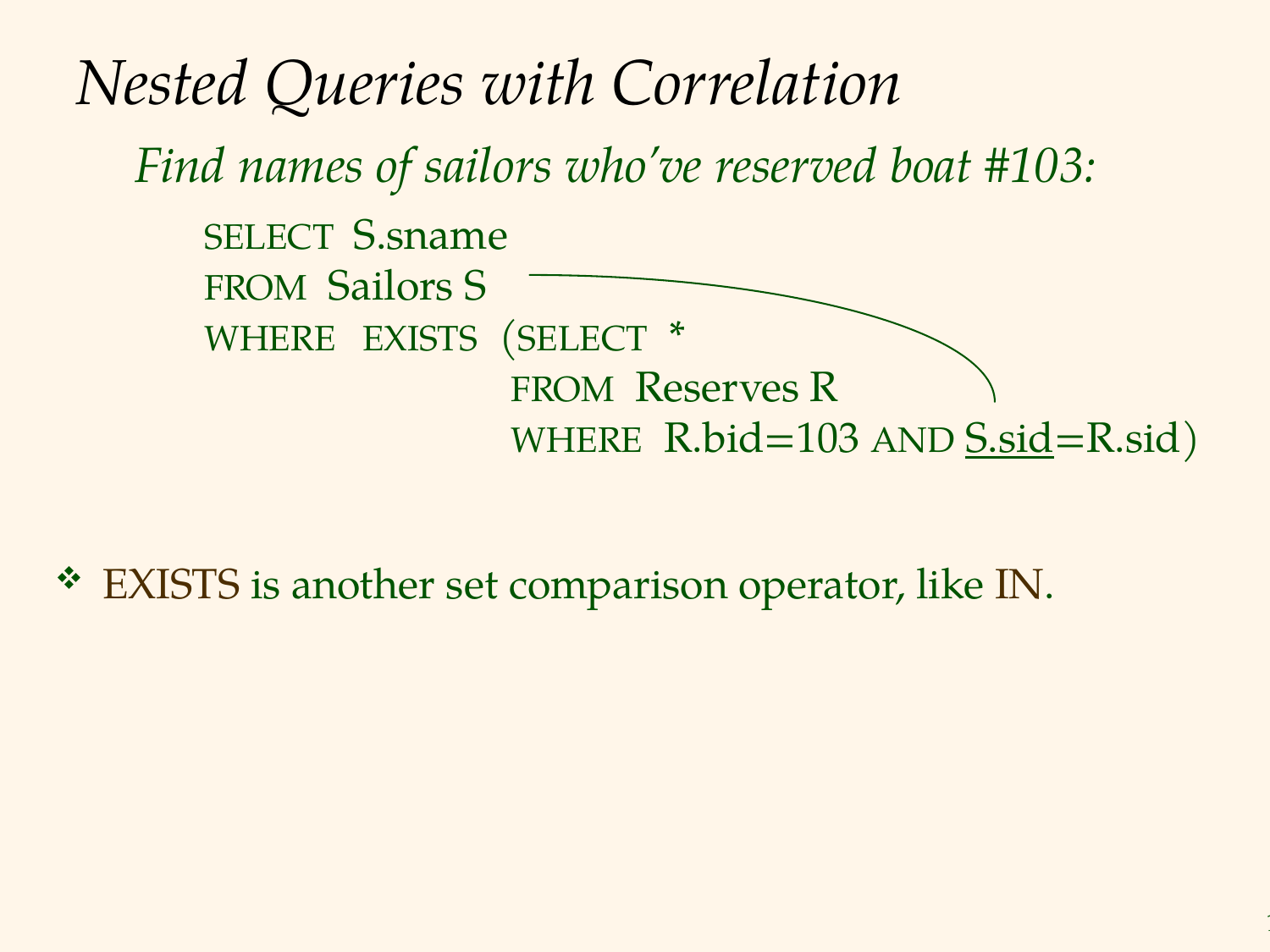

# Nested Queries with Correlation
Find names of sailors who’ve reserved boat #103:
SELECT  S.sname
FROM  Sailors S
WHERE   EXISTS  (SELECT  *
                             FROM  Reserves R
                             WHERE  R.bid=103 AND S.sid=R.sid)

EXISTS is another set comparison operator, like IN.